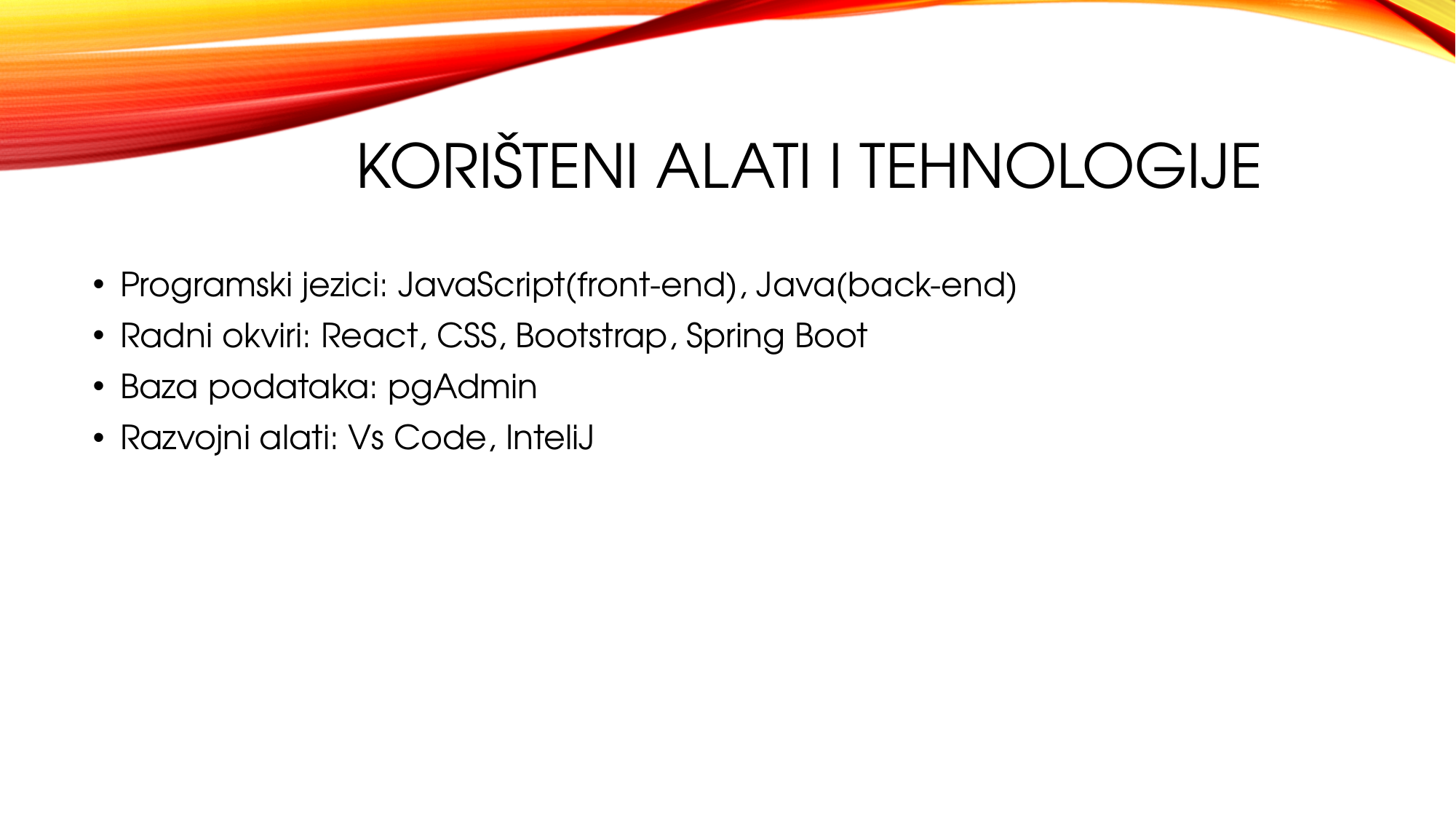

# Korišteni alati I tehnologije
Programski jezici: JavaScript(front-end), Java(back-end)
Radni okviri: React, CSS, Bootstrap, Spring Boot
Baza podataka: pgAdmin
Razvojni alati: Vs Code, InteliJ